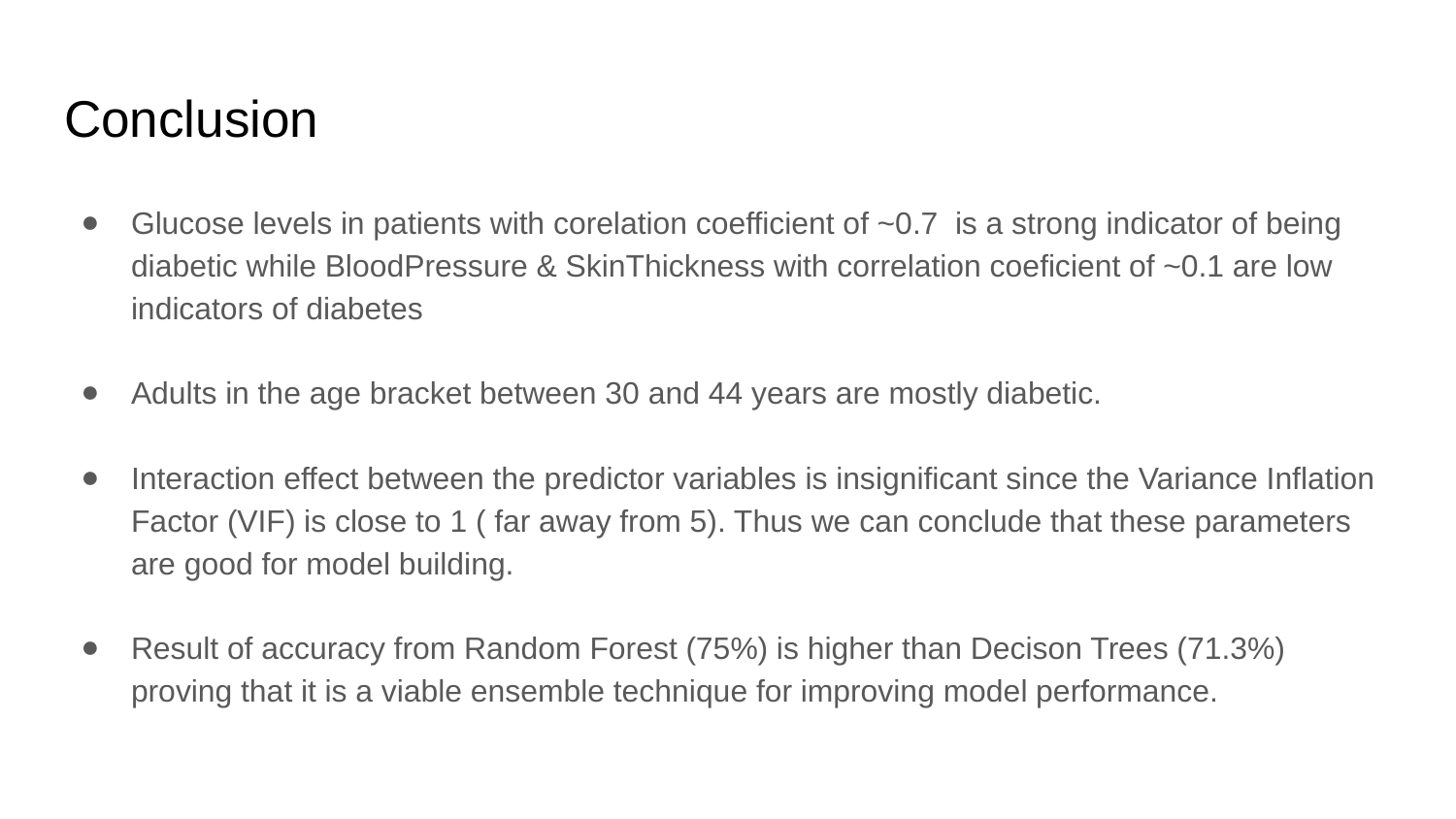

# Conclusion
Glucose levels in patients with corelation coefficient of ~0.7  is a strong indicator of being diabetic while BloodPressure & SkinThickness with correlation coeficient of ~0.1 are low indicators of diabetes

Adults in the age bracket between 30 and 44 years are mostly diabetic.

Interaction effect between the predictor variables is insignificant since the Variance Inflation Factor (VIF) is close to 1 ( far away from 5). Thus we can conclude that these parameters are good for model building.

Result of accuracy from Random Forest (75%) is higher than Decison Trees (71.3%) proving that it is a viable ensemble technique for improving model performance.